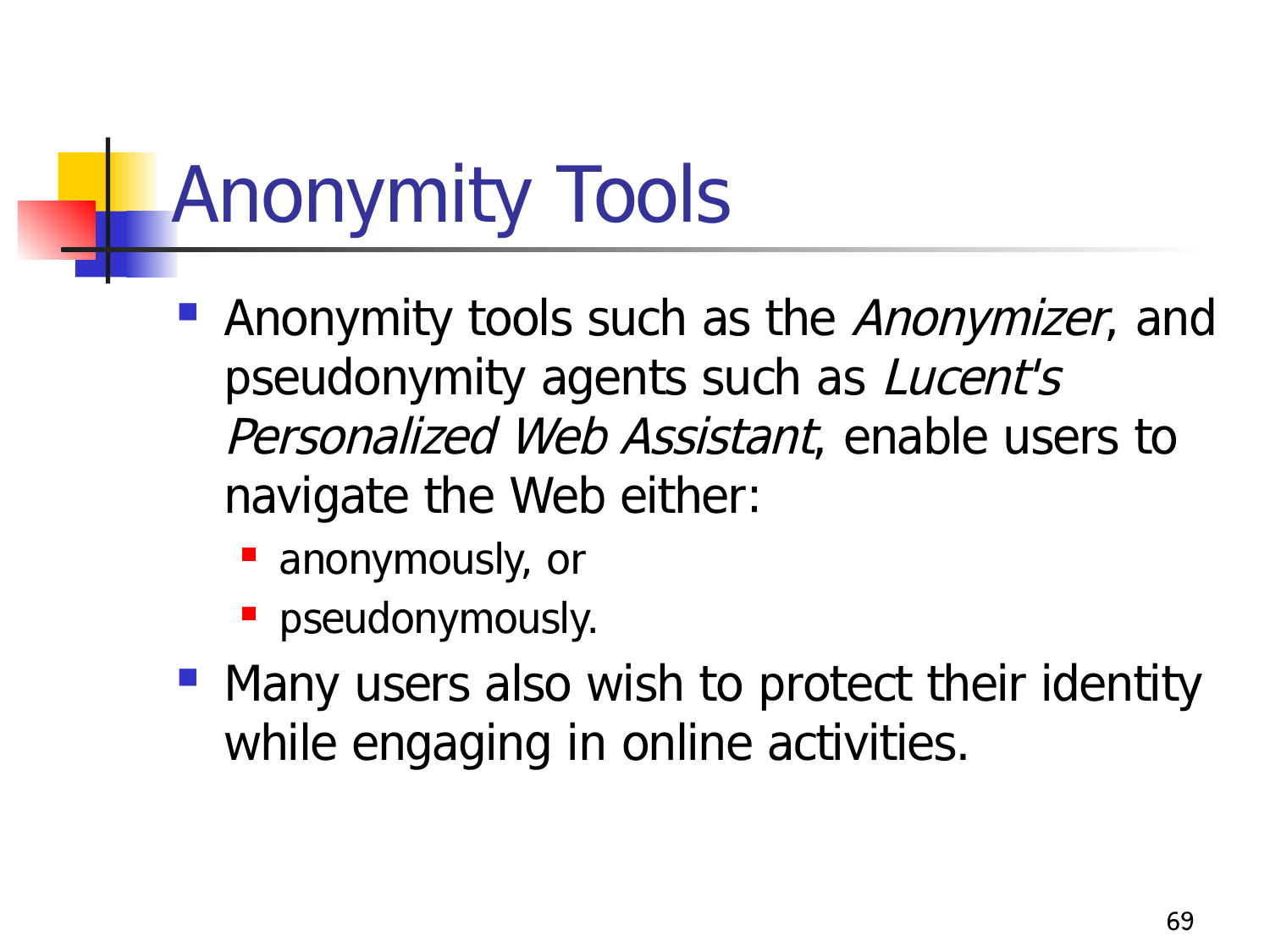

# Anonymity Tools
Anonymity tools such as the Anonymizer, and pseudonymity agents such as Lucent's Personalized Web Assistant, enable users to navigate the Web either:
anonymously, or
pseudonymously.
Many users also wish to protect their identity while engaging in online activities.
69